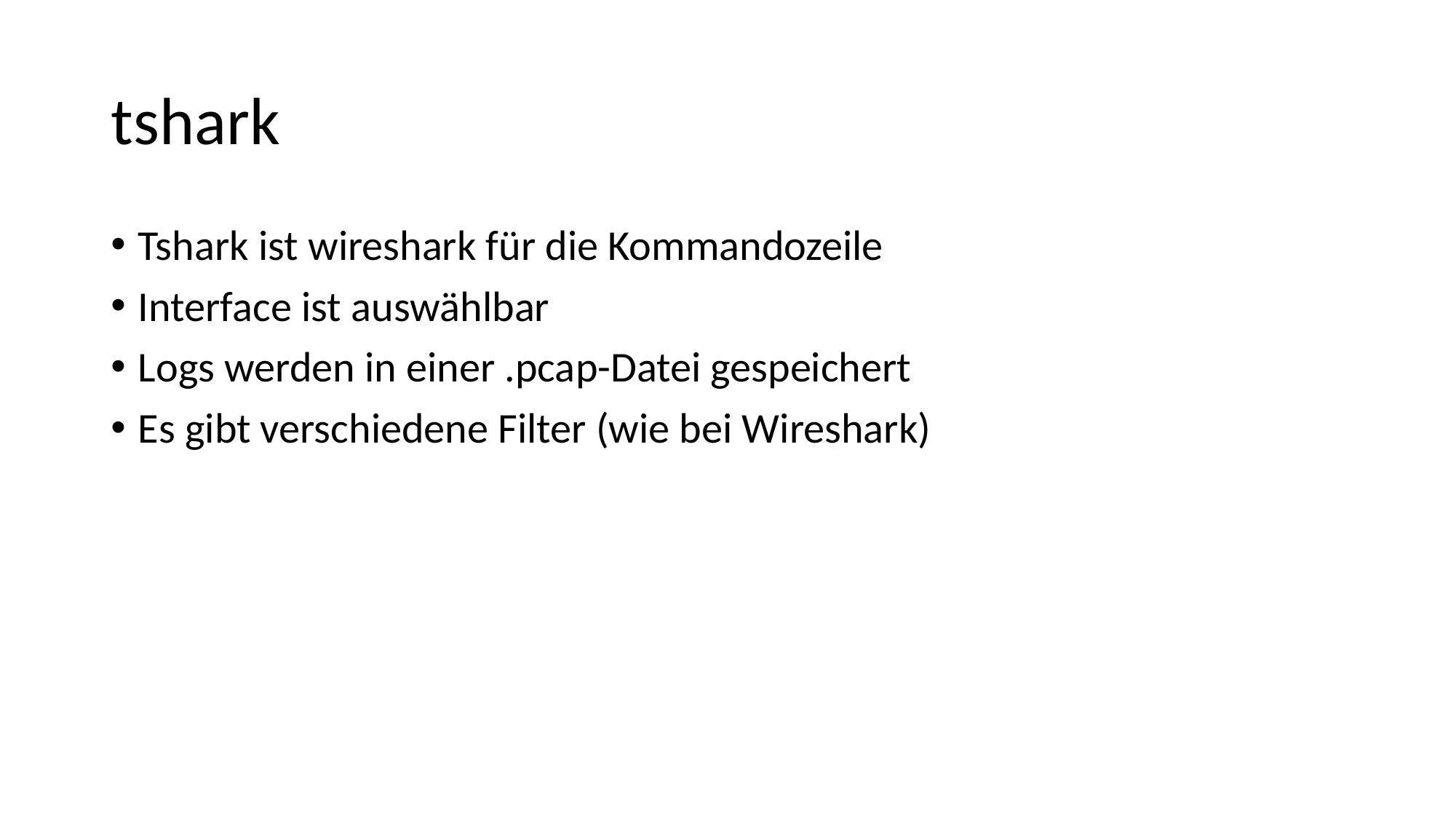

# tshark
Tshark ist wireshark für die Kommandozeile
Interface ist auswählbar
Logs werden in einer .pcap-Datei gespeichert
Es gibt verschiedene Filter (wie bei Wireshark)